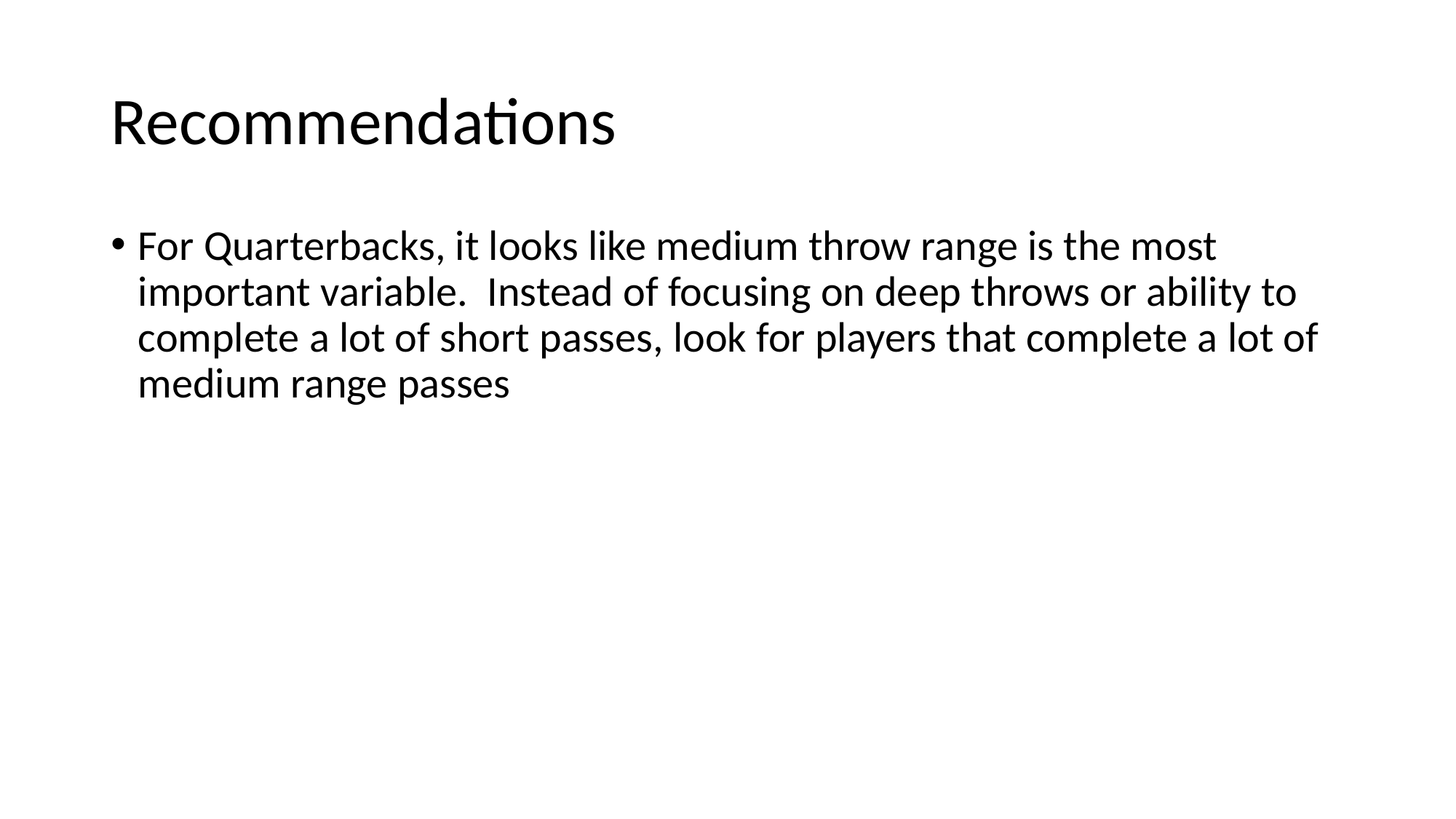

# Recommendations
For Quarterbacks, it looks like medium throw range is the most important variable.  Instead of focusing on deep throws or ability to complete a lot of short passes, look for players that complete a lot of medium range passes